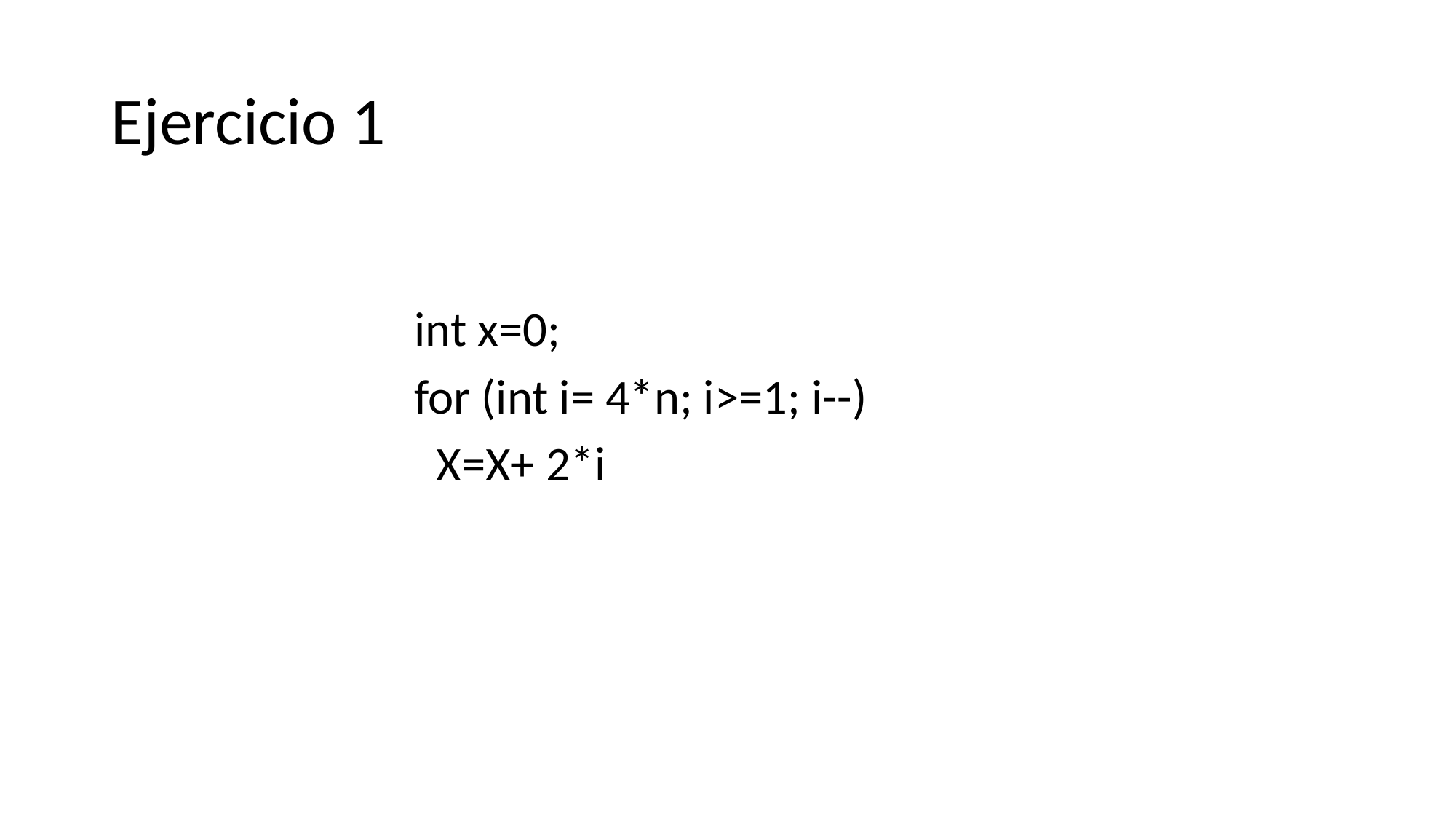

# Ejercicio 1
int x=0;
for (int i= 4*n; i>=1; i--)
  X=X+ 2*i